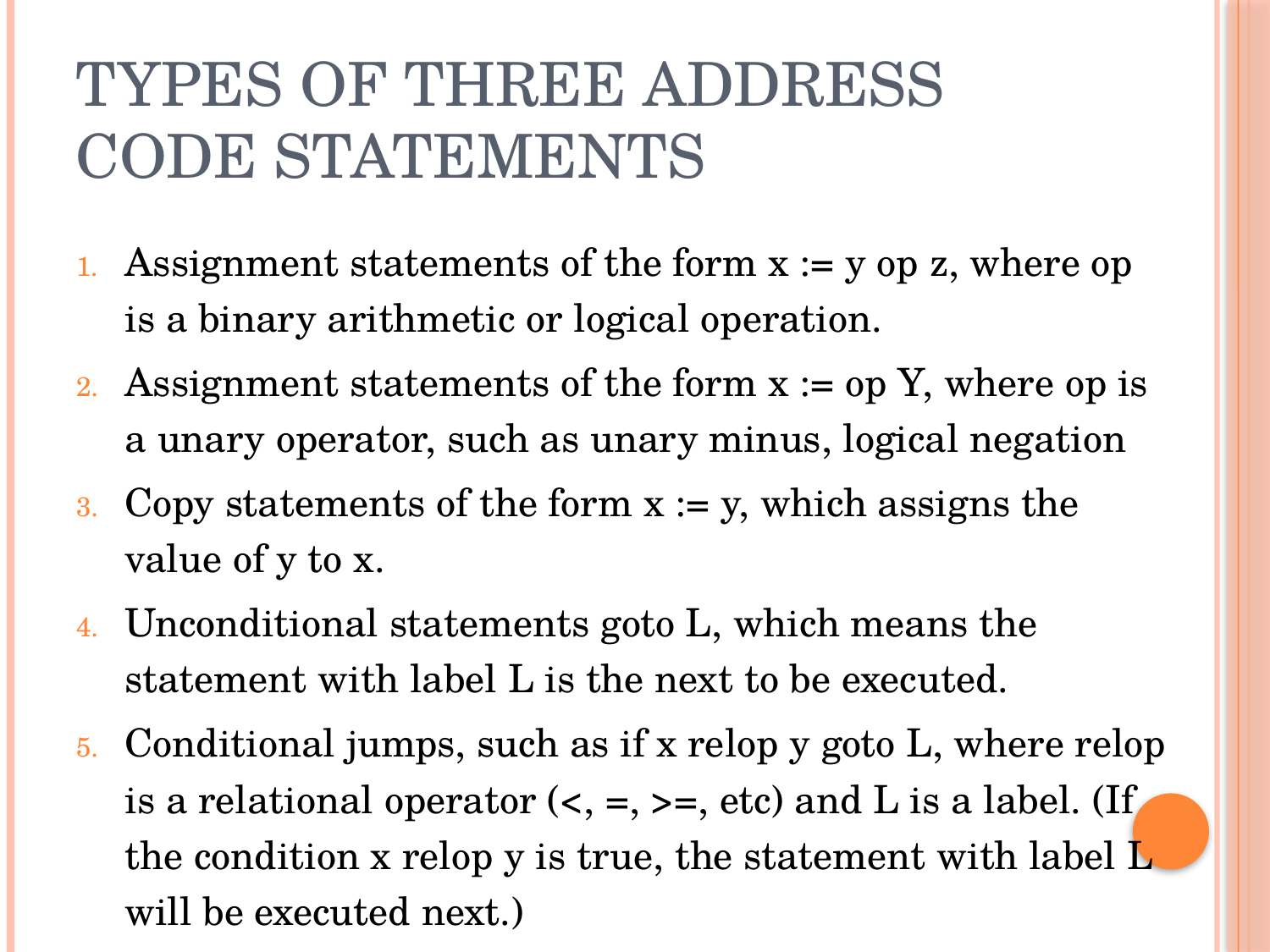

# Types of Three Address code statements
Assignment statements of the form x := y op z, where op is a binary arithmetic or logical operation.
Assignment statements of the form x := op Y, where op is a unary operator, such as unary minus, logical negation
Copy statements of the form x := y, which assigns the value of y to x.
Unconditional statements goto L, which means the statement with label L is the next to be executed.
Conditional jumps, such as if x relop y goto L, where relop is a relational operator (<, =, >=, etc) and L is a label. (If the condition x relop y is true, the statement with label L will be executed next.)
28